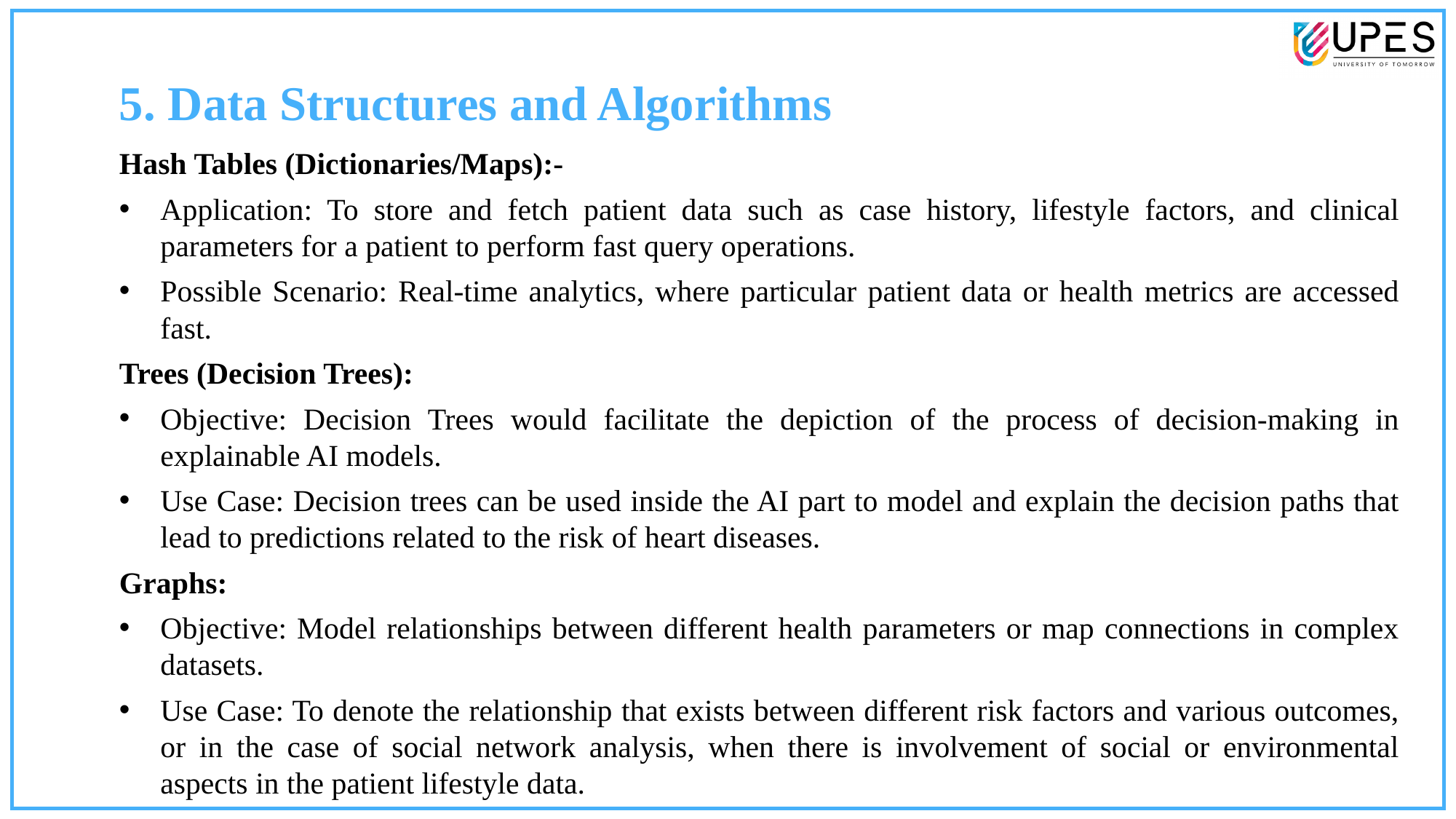

5. Data Structures and Algorithms
Hash Tables (Dictionaries/Maps):-
Application: To store and fetch patient data such as case history, lifestyle factors, and clinical parameters for a patient to perform fast query operations.
Possible Scenario: Real-time analytics, where particular patient data or health metrics are accessed fast.
Trees (Decision Trees):
Objective: Decision Trees would facilitate the depiction of the process of decision-making in explainable AI models.
Use Case: Decision trees can be used inside the AI part to model and explain the decision paths that lead to predictions related to the risk of heart diseases.
Graphs:
Objective: Model relationships between different health parameters or map connections in complex datasets.
Use Case: To denote the relationship that exists between different risk factors and various outcomes, or in the case of social network analysis, when there is involvement of social or environmental aspects in the patient lifestyle data.